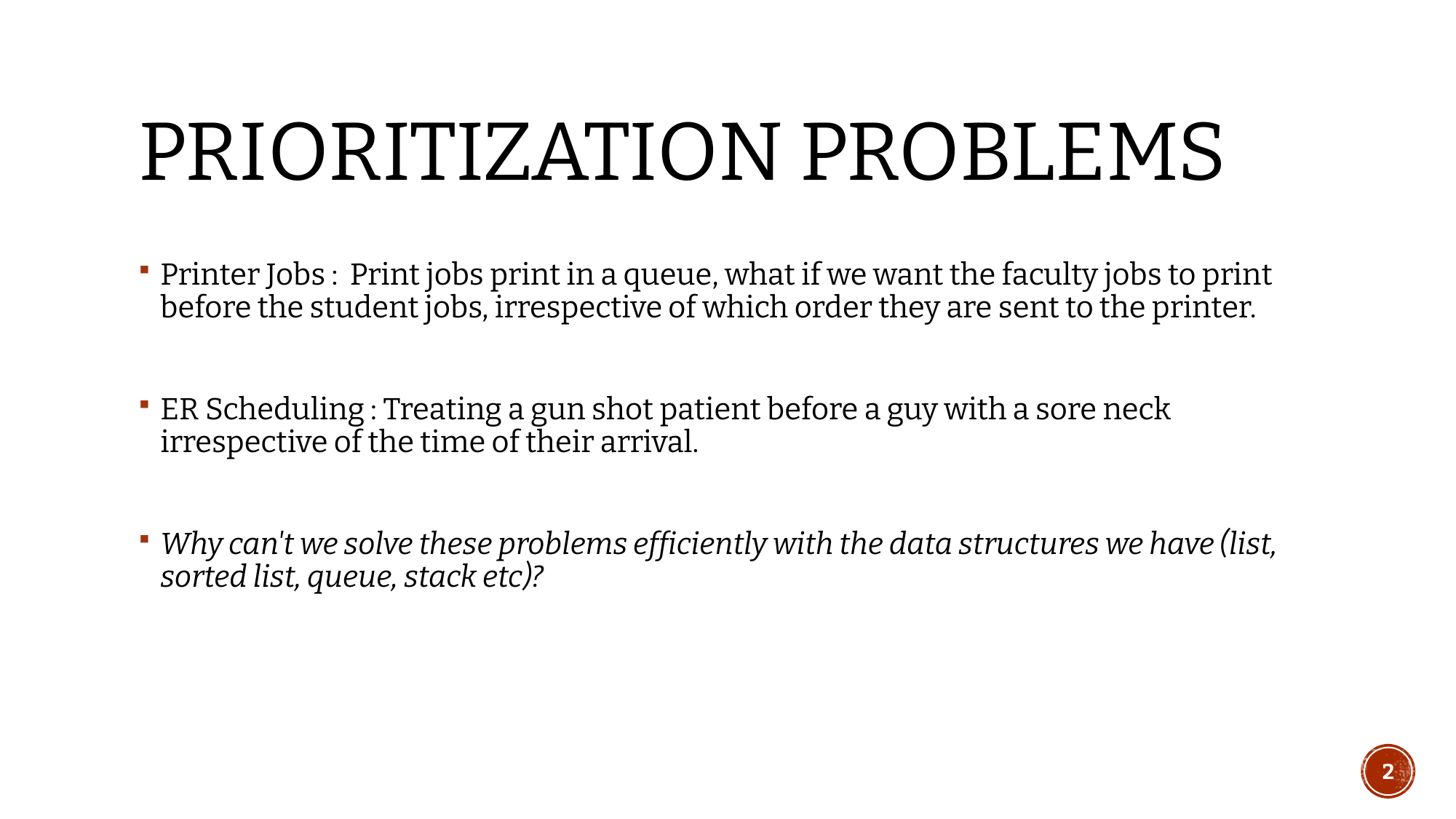

# Prioritization problems
Printer Jobs :  Print jobs print in a queue, what if we want the faculty jobs to print before the student jobs, irrespective of which order they are sent to the printer.

ER Scheduling : Treating a gun shot patient before a guy with a sore neck irrespective of the time of their arrival.

Why can't we solve these problems efficiently with the data structures we have (list, sorted list, queue, stack etc)?

2